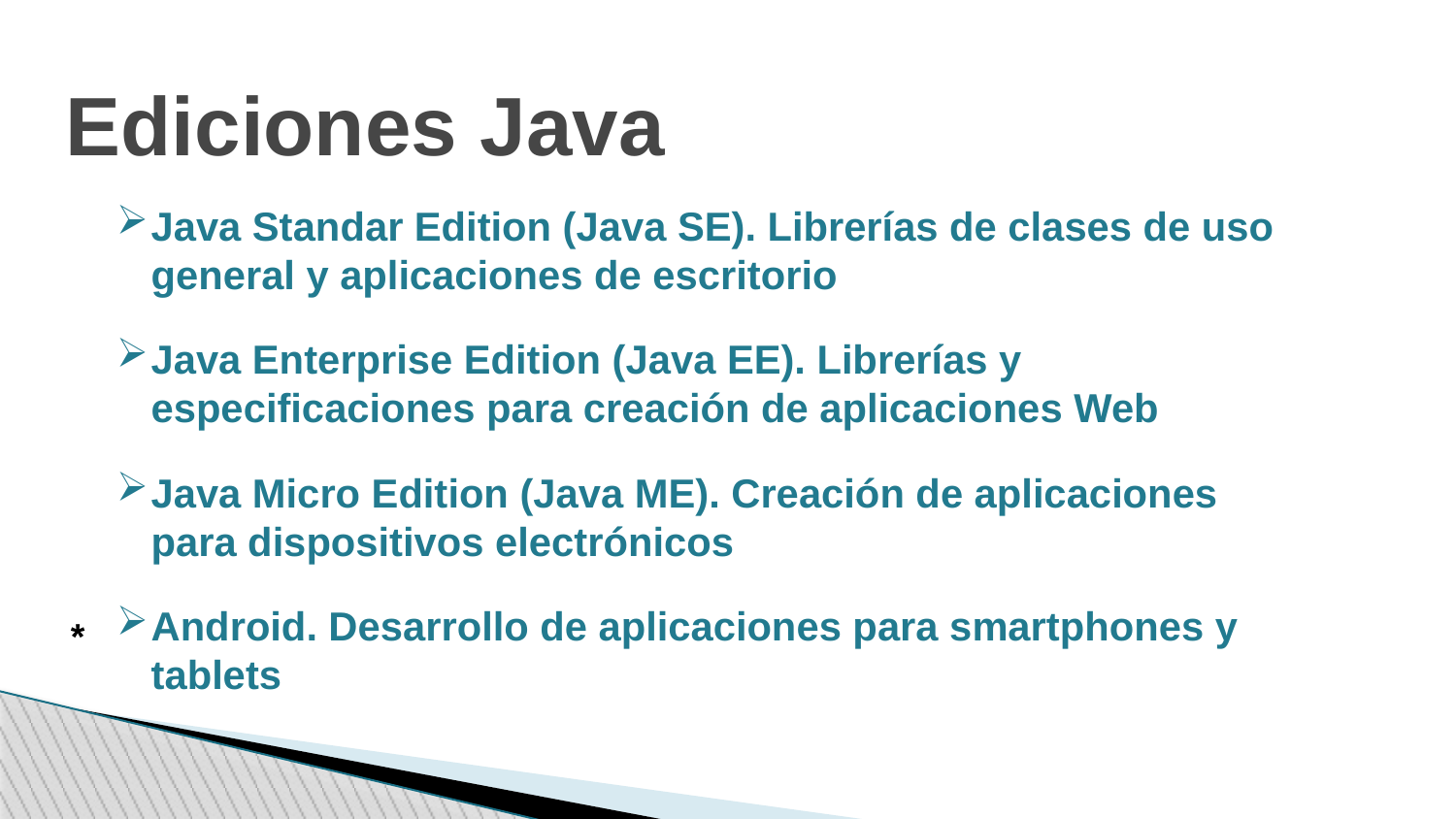

Ediciones Java
Java Standar Edition (Java SE). Librerías de clases de uso general y aplicaciones de escritorio
Java Enterprise Edition (Java EE). Librerías y especificaciones para creación de aplicaciones Web
Java Micro Edition (Java ME). Creación de aplicaciones para dispositivos electrónicos
Android. Desarrollo de aplicaciones para smartphones y tablets

*